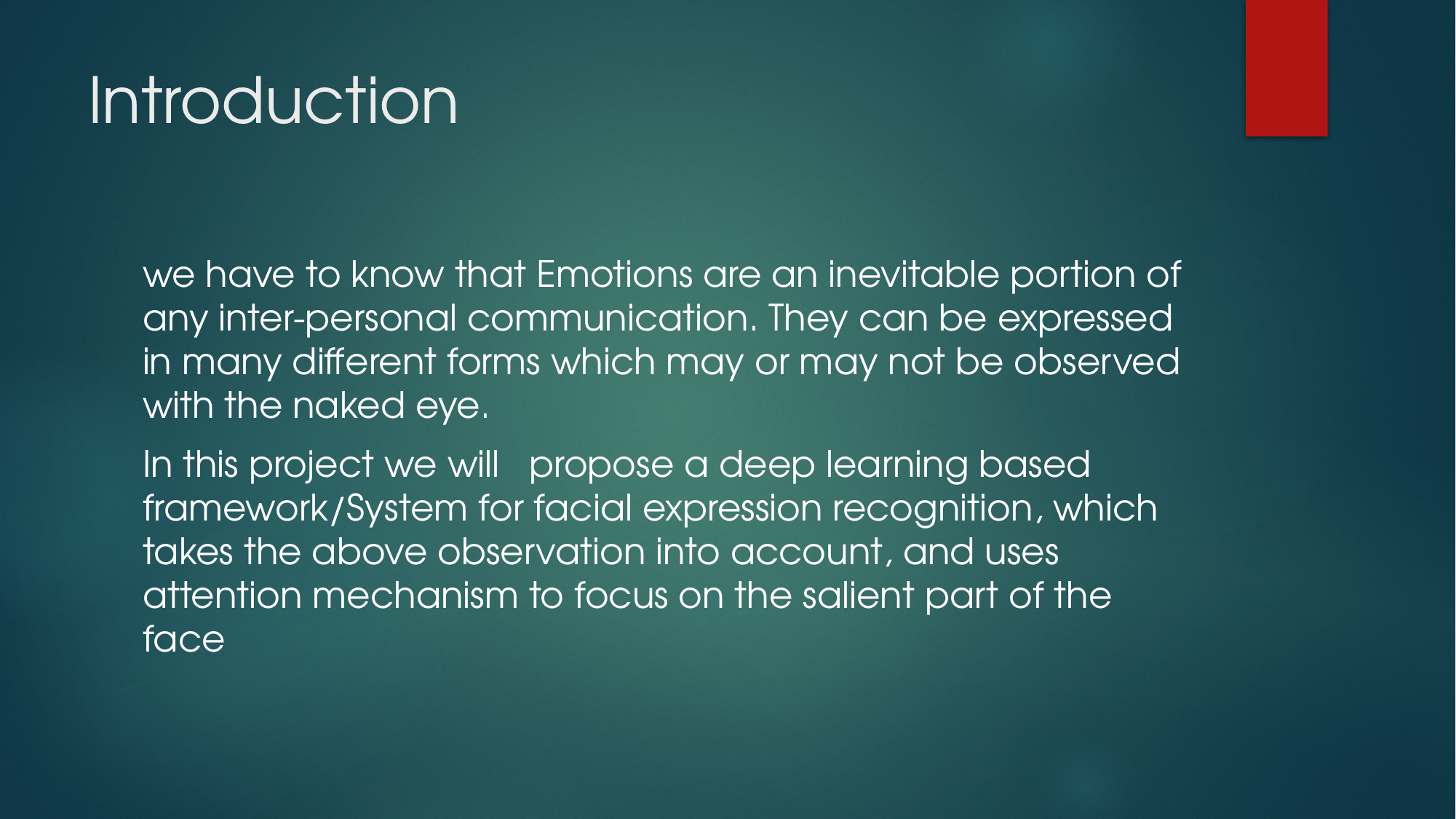

# Introduction
we have to know that Emotions are an inevitable portion of any inter-personal communication. They can be expressed in many different forms which may or may not be observed with the naked eye.
In this project we will   propose a deep learning based framework/System for facial expression recognition, which takes the above observation into account, and uses attention mechanism to focus on the salient part of the face